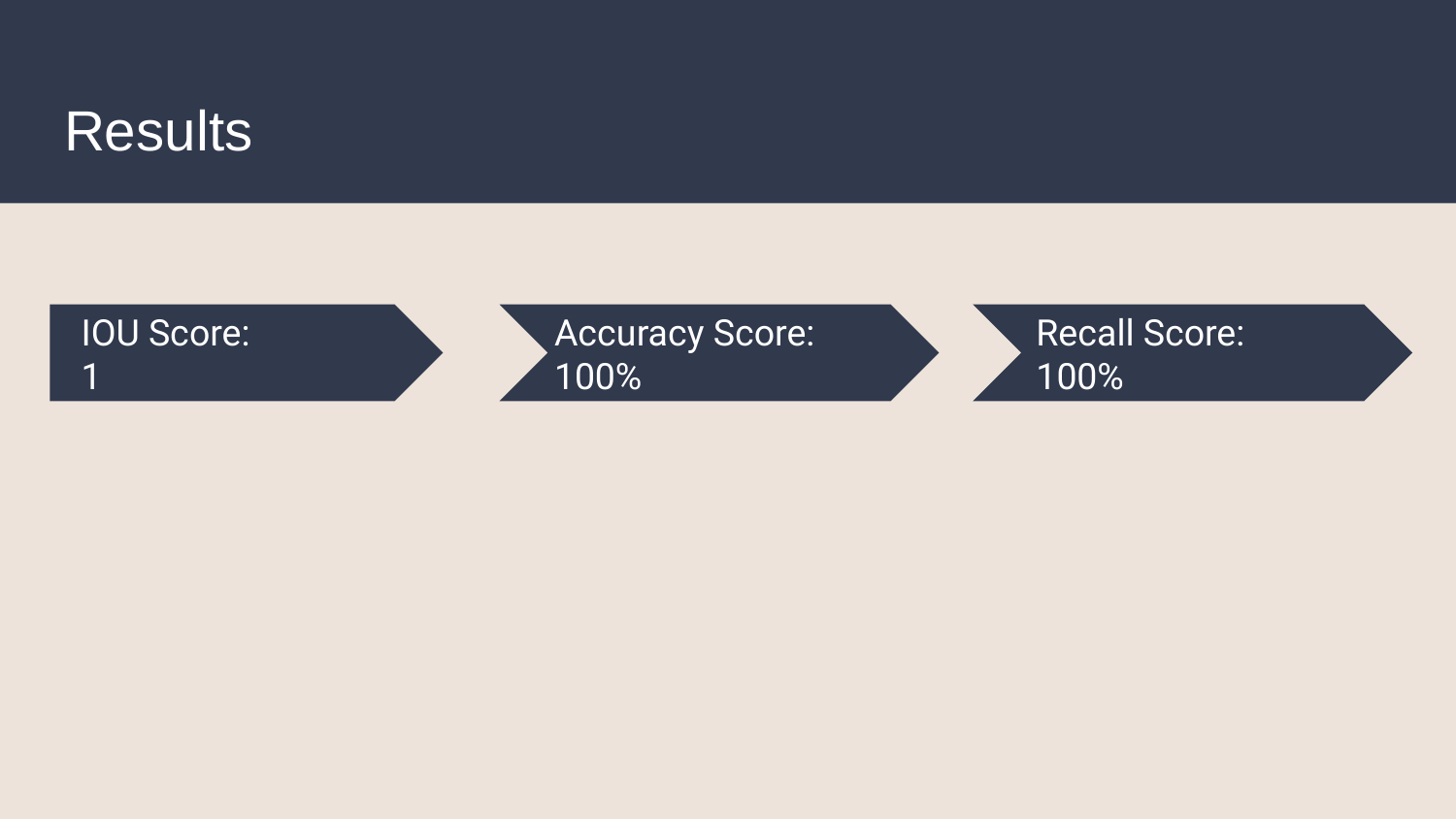

# Results

IOU Score:                1
Accuracy Score: 100%
Recall Score:    100%